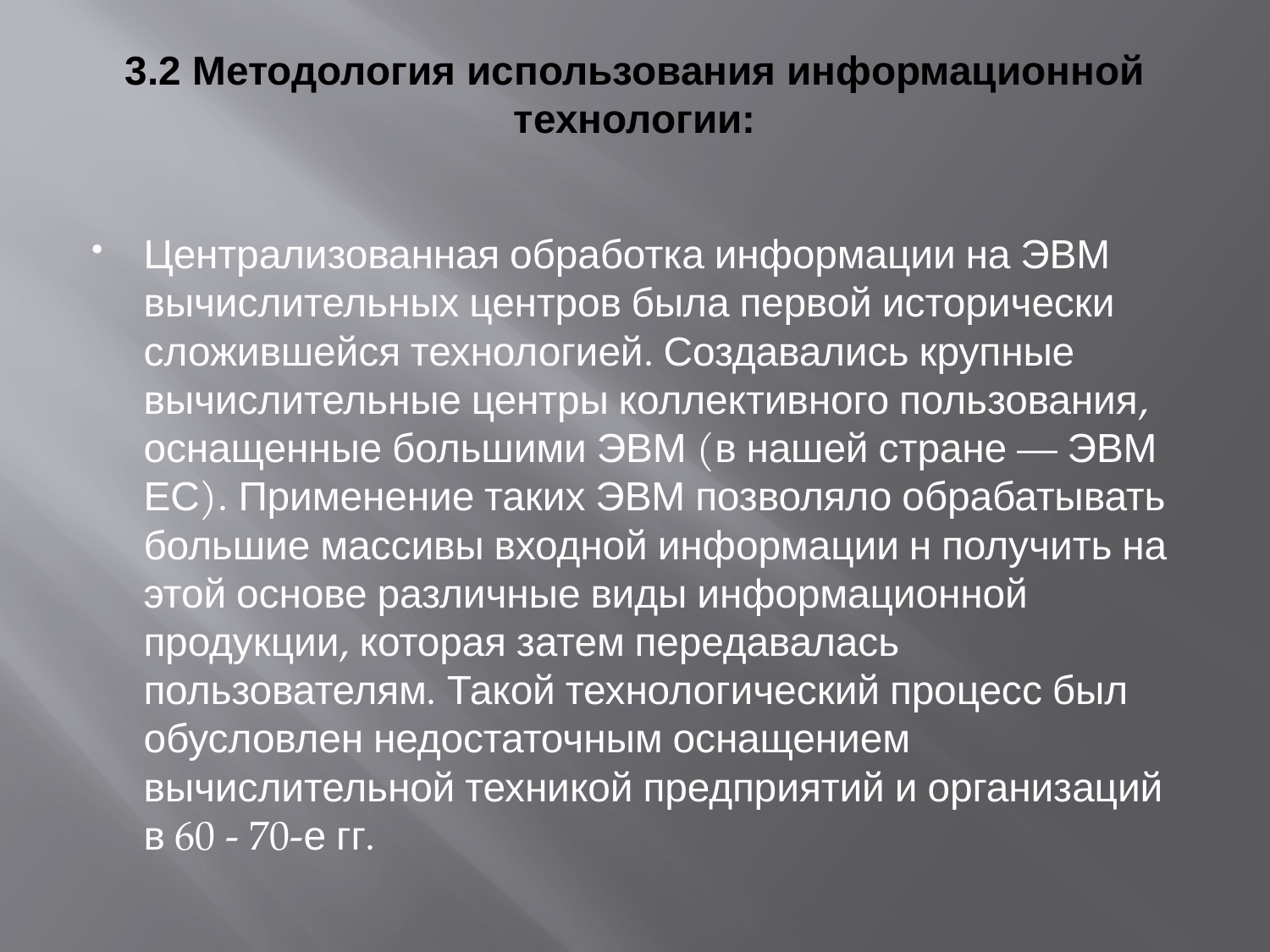

# 3.2 Методология использования информационной технологии:
Централизованная обработка информации на ЭВМ вычислительных центров была первой исторически сложившейся технологией. Создавались крупные вычислительные центры коллективного пользования, оснащенные большими ЭВМ (в нашей стране — ЭВМ ЕС). Применение таких ЭВМ позволяло обрабатывать большие массивы входной информации н получить на этой основе различные виды информационной продукции, которая затем передавалась пользователям. Такой технологический процесс был обусловлен недостаточным оснащением вычислительной техникой предприятий и организаций в 60 - 70-е гг.